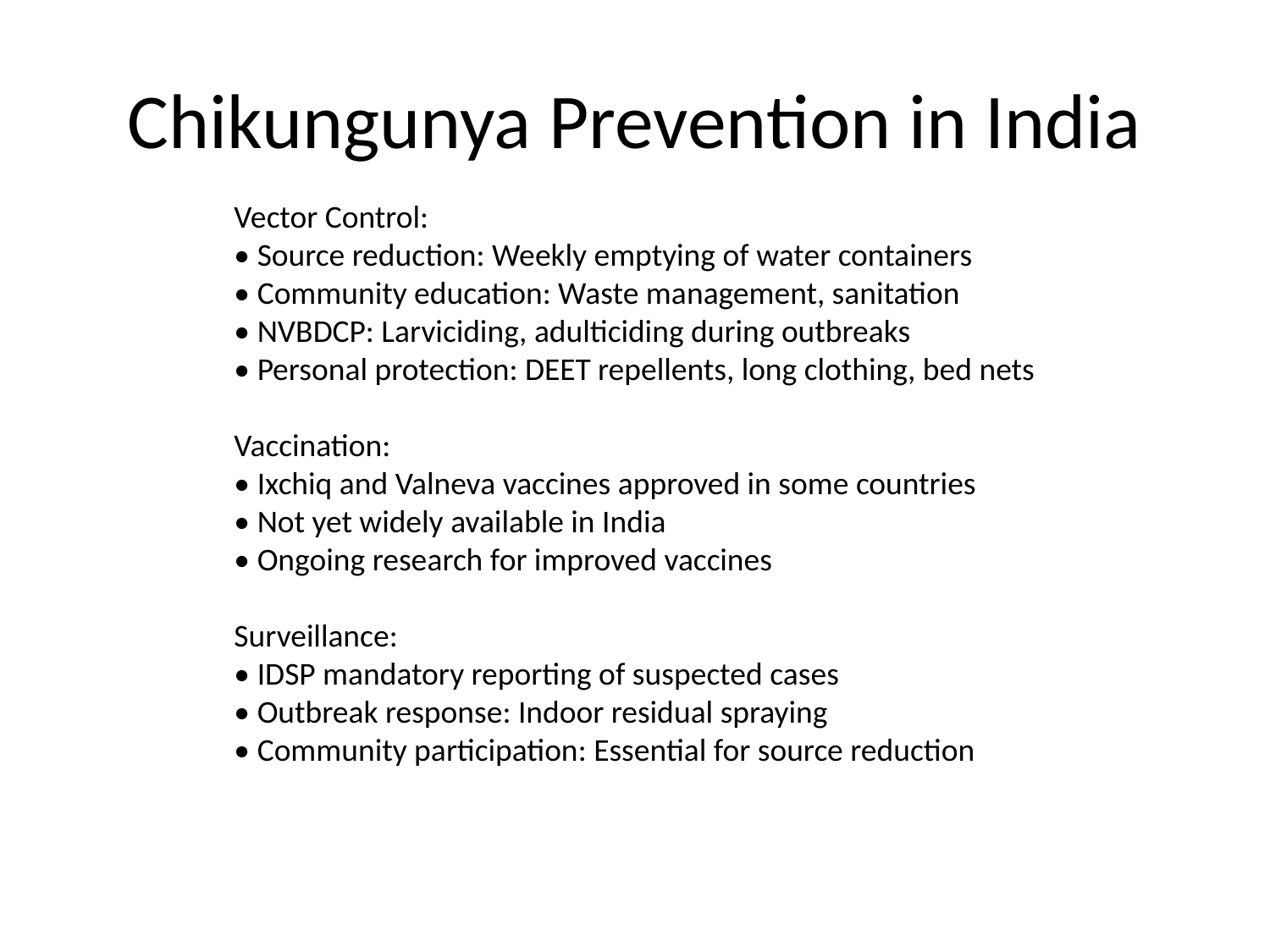

# Chikungunya Prevention in India
Vector Control:
• Source reduction: Weekly emptying of water containers
• Community education: Waste management, sanitation
• NVBDCP: Larviciding, adulticiding during outbreaks
• Personal protection: DEET repellents, long clothing, bed nets

Vaccination:
• Ixchiq and Valneva vaccines approved in some countries
• Not yet widely available in India
• Ongoing research for improved vaccines

Surveillance:
• IDSP mandatory reporting of suspected cases
• Outbreak response: Indoor residual spraying
• Community participation: Essential for source reduction